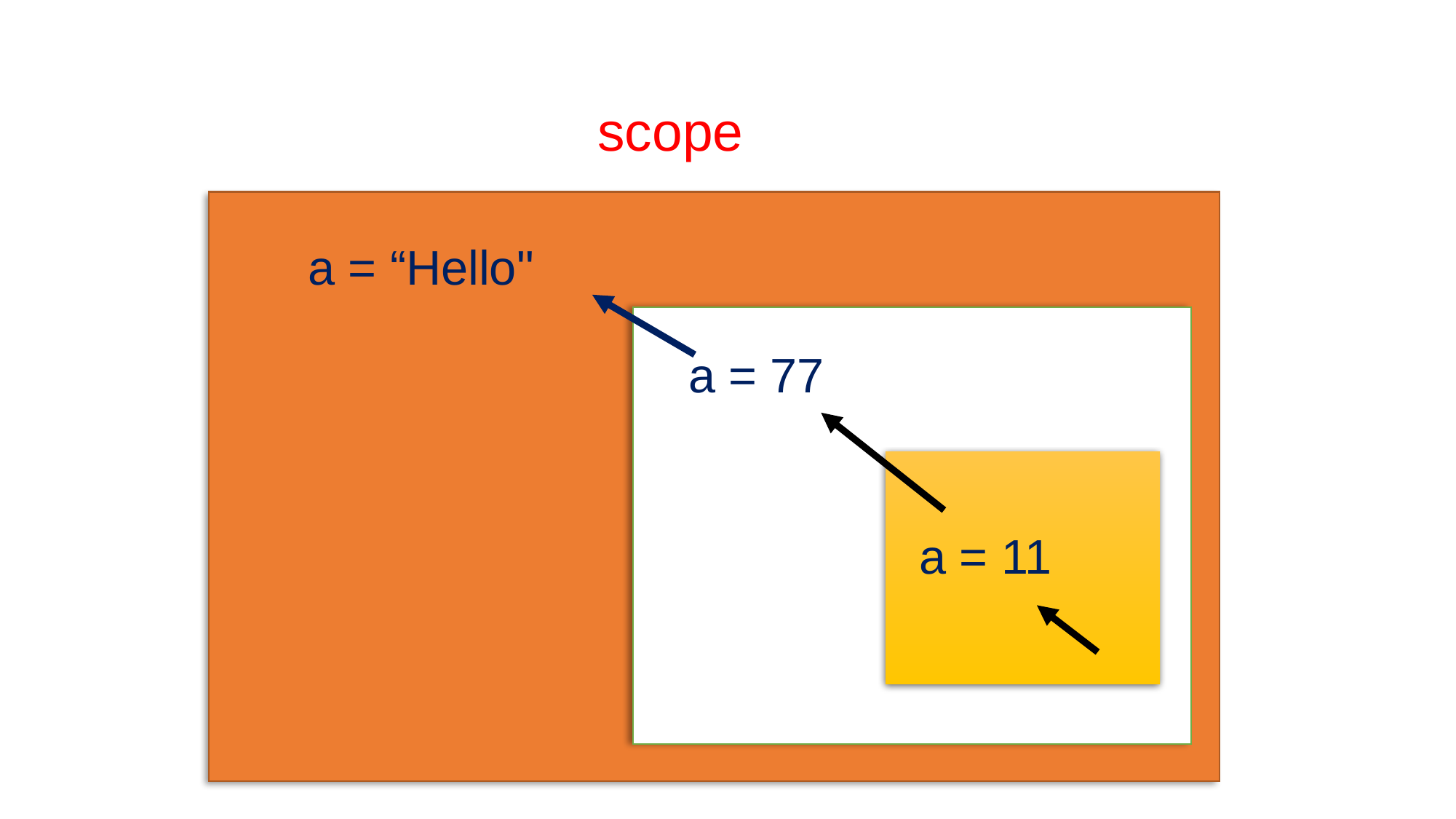

scope

a = “Hello"

a = 77

a = 11